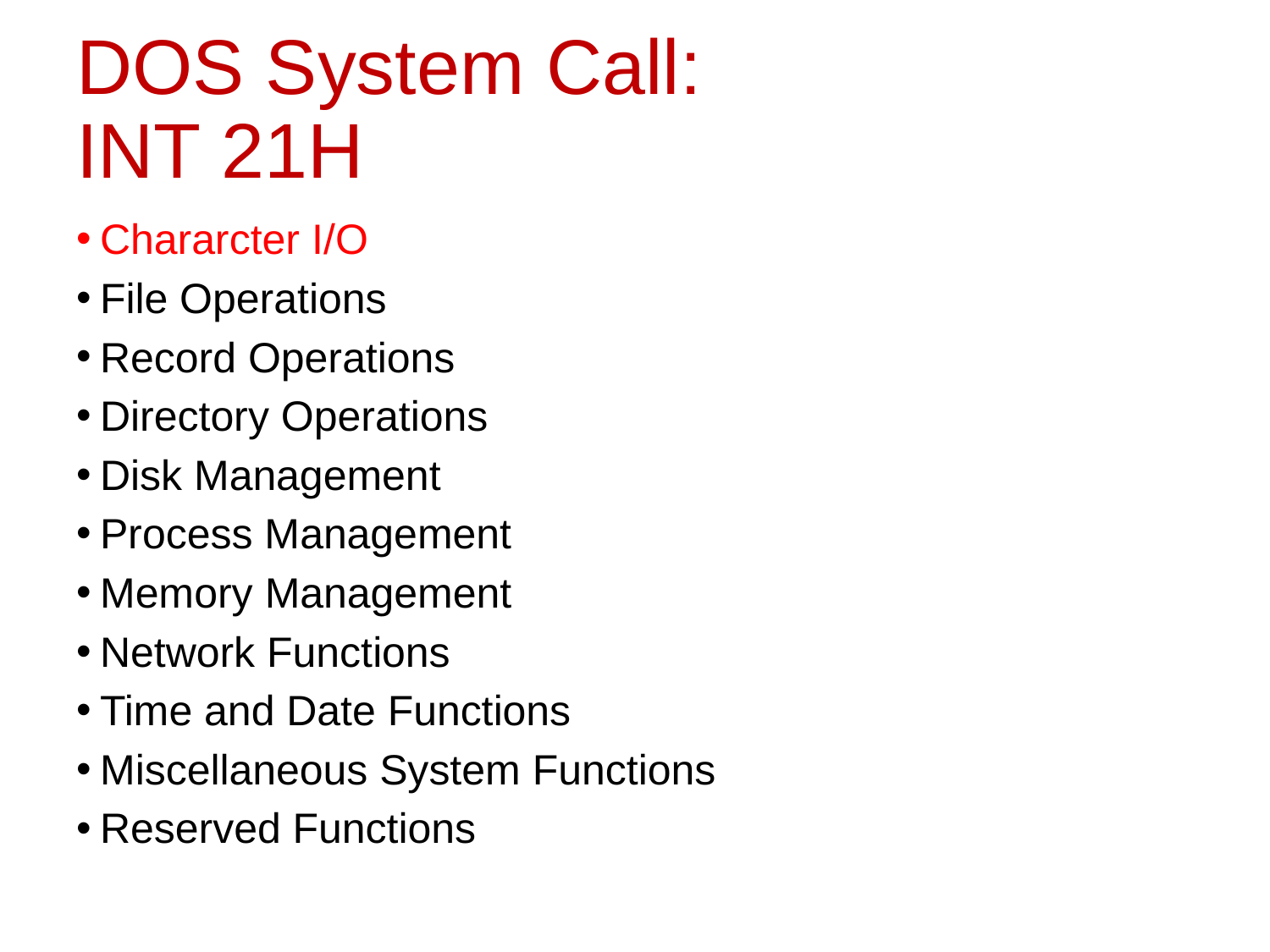

# DOS System Call: INT 21H
Chararcter I/O
File Operations
Record Operations
Directory Operations
Disk Management
Process Management
Memory Management
Network Functions
Time and Date Functions
Miscellaneous System Functions
Reserved Functions